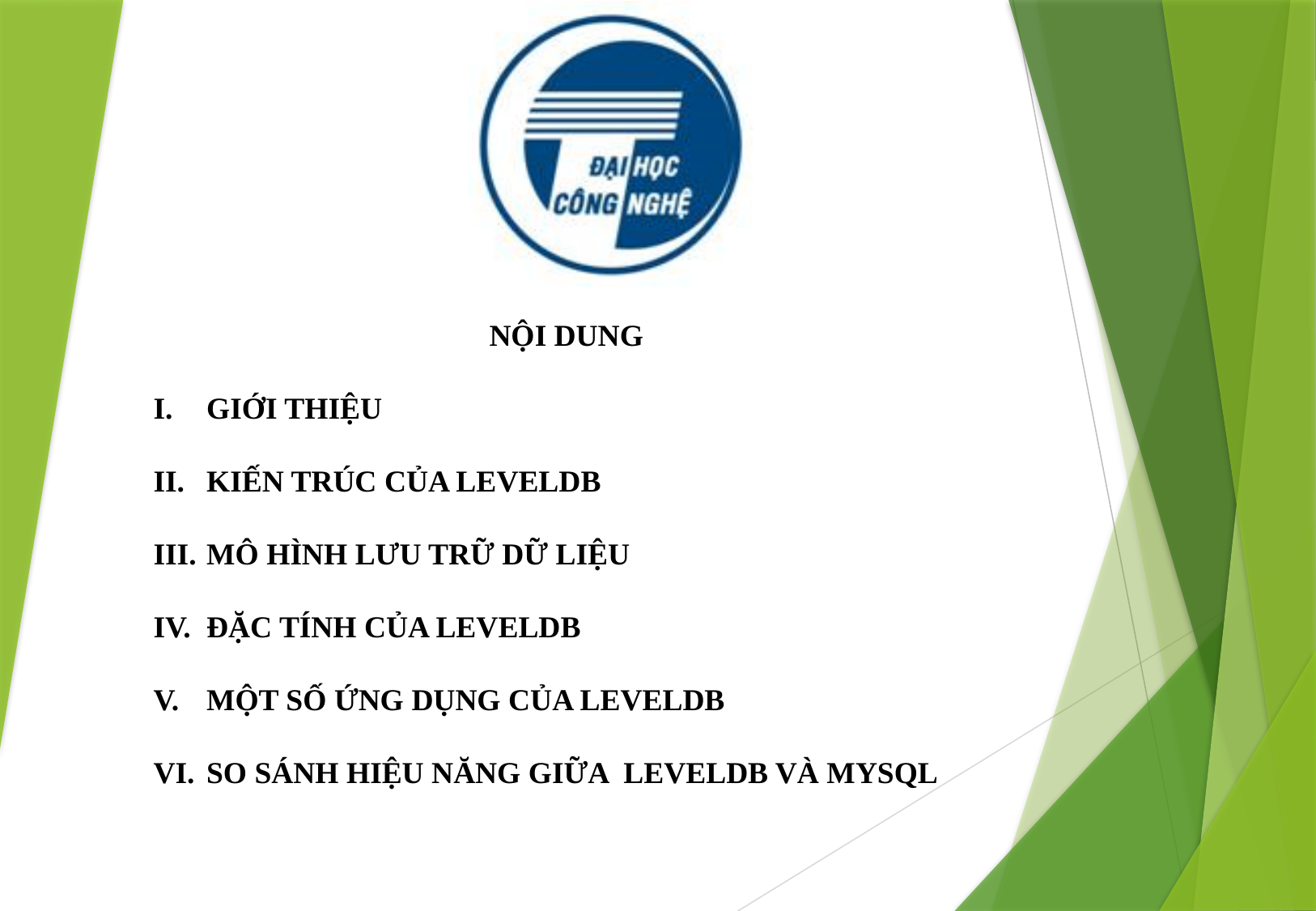

NỘI DUNG
GIỚI THIỆU
KIẾN TRÚC CỦA LEVELDB
MÔ HÌNH LƯU TRỮ DỮ LIỆU
ĐẶC TÍNH CỦA LEVELDB
MỘT SỐ ỨNG DỤNG CỦA LEVELDB
SO SÁNH HIỆU NĂNG GIỮA  LEVELDB VÀ MYSQL